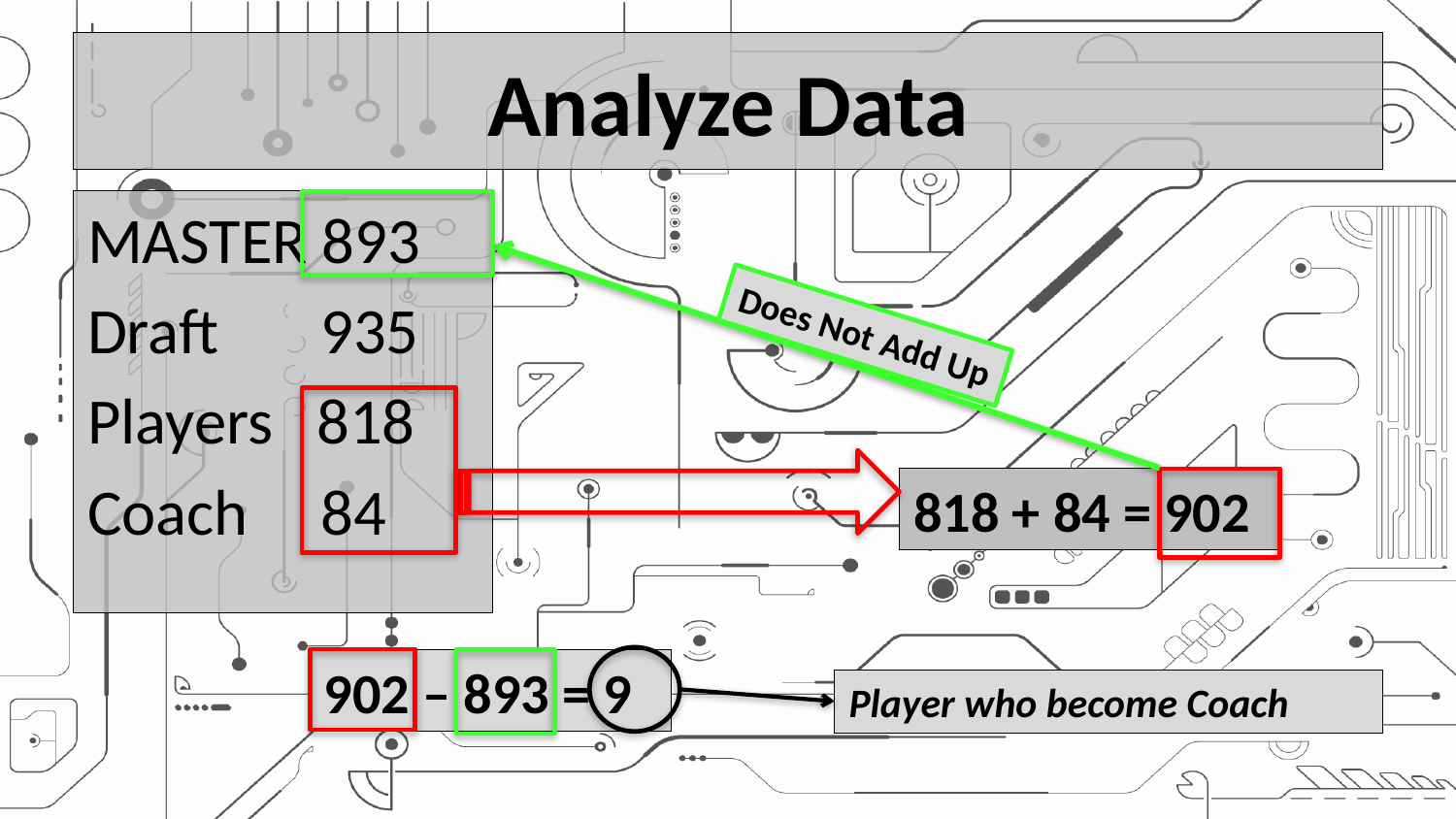

# Analyze Data
MASTER 893
Draft       935
Players   818
Coach     84

Does Not Add Up

818 + 84 = 902

902 – 893 = 9

Player who become Coach